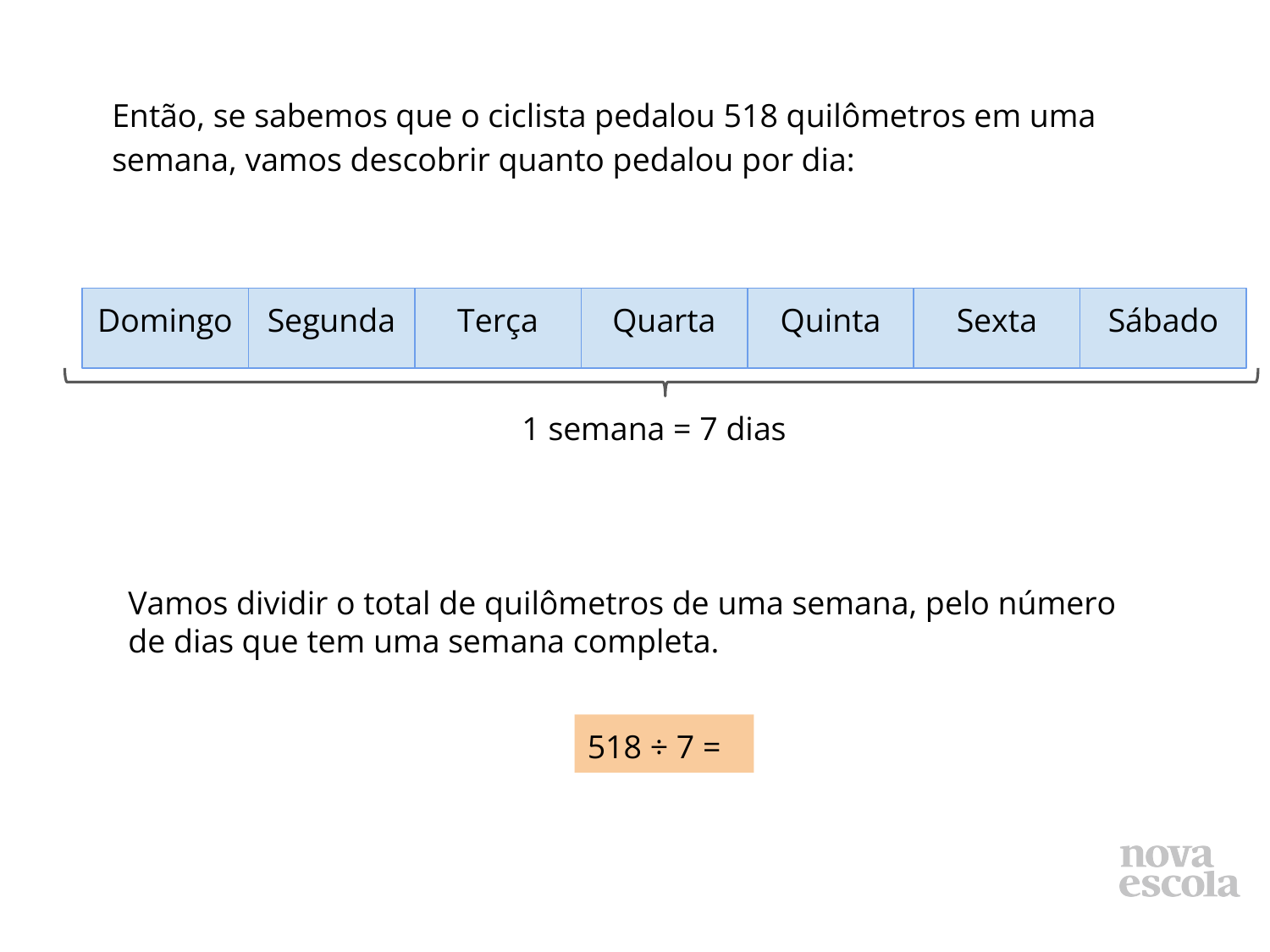

Discussão da solução
Apresentação das diferentes soluções encontradas pela turma, costuma envolver análise de erros/dificuldades e valorizar diferentes resoluções. Garantir que cada aluno compreenda pelo menos uma resolução que leve ao resultado correto.
Então, se sabemos que o ciclista pedalou 518 quilômetros em uma semana, vamos descobrir quanto pedalou por dia:

Domingo
Segunda
Terça
Quarta
Quinta
Sexta
Sábado
Se você não precisar de um slide neste modelo, exclua.
1 semana = 7 dias
Vamos dividir o total de quilômetros de uma semana, pelo número de dias que tem uma semana completa.
518 ÷ 7 =